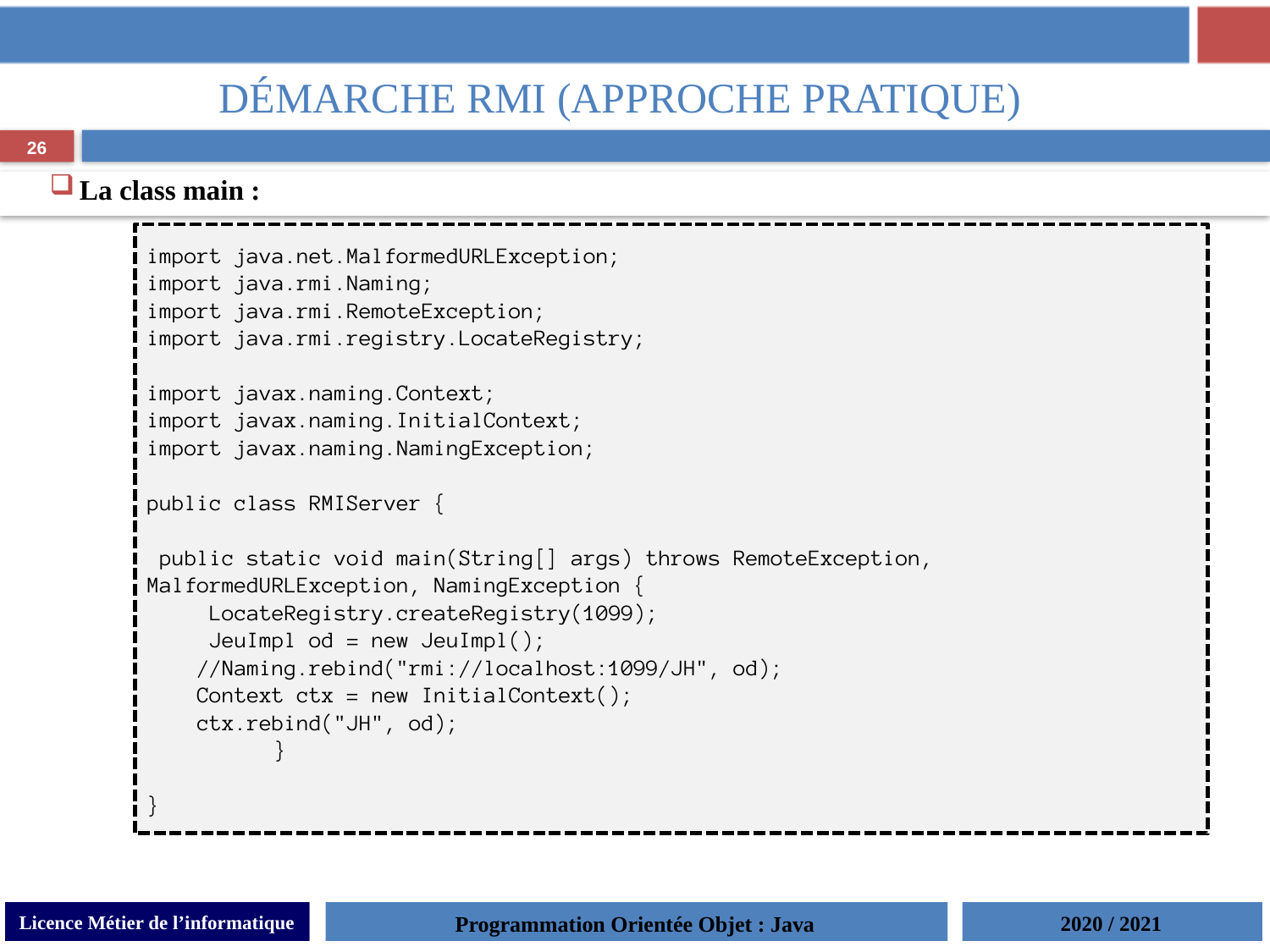

Démarche RMI (approche pratique)
26
La class main :
import java.net.MalformedURLException;
import java.rmi.Naming;
import java.rmi.RemoteException;
import java.rmi.registry.LocateRegistry;

import javax.naming.Context;
import javax.naming.InitialContext;
import javax.naming.NamingException;

public class RMIServer {

 public static void main(String[] args) throws RemoteException,    MalformedURLException, NamingException {
     LocateRegistry.createRegistry(1099);
     JeuImpl od = new JeuImpl();
    //Naming.rebind("rmi://localhost:1099/JH", od);
    Context ctx = new InitialContext();
    ctx.rebind("JH", od);
	}

}